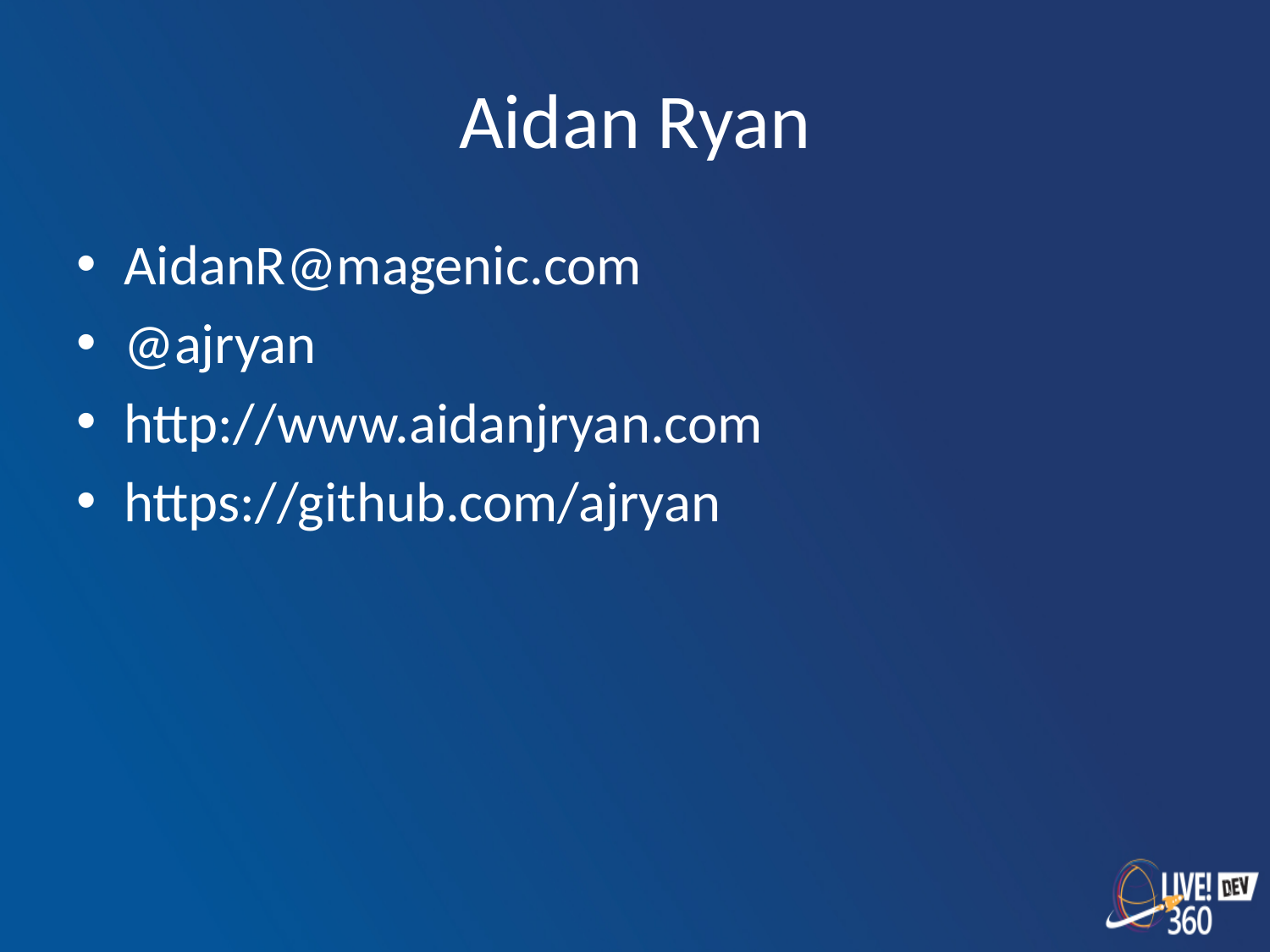

# Aidan Ryan
AidanR@magenic.com
@ajryan
http://www.aidanjryan.com
https://github.com/ajryan